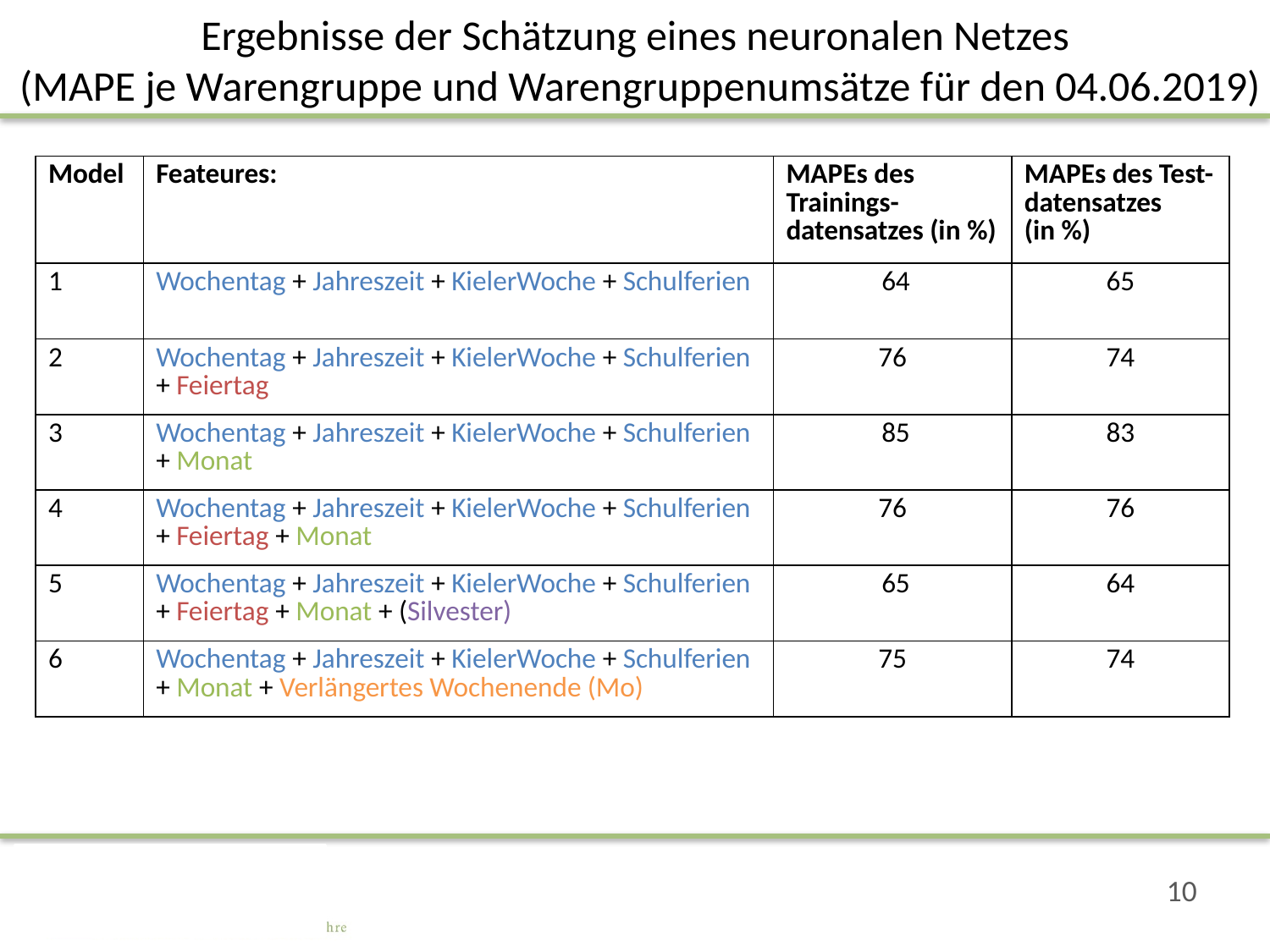

# Ergebnisse der Schätzung eines neuronalen Netzes (MAPE je Warengruppe und Warengruppenumsätze für den 04.06.2019)
| Model | Feateures: | MAPEs des Trainings-datensatzes (in %) | MAPEs des Test-datensatzes (in %) |
| --- | --- | --- | --- |
| 1 | Wochentag + Jahreszeit + KielerWoche + Schulferien | 64 | 65 |
| 2 | Wochentag + Jahreszeit + KielerWoche + Schulferien + Feiertag | 76 | 74 |
| 3 | Wochentag + Jahreszeit + KielerWoche + Schulferien + Monat | 85 | 83 |
| 4 | Wochentag + Jahreszeit + KielerWoche + Schulferien + Feiertag + Monat | 76 | 76 |
| 5 | Wochentag + Jahreszeit + KielerWoche + Schulferien + Feiertag + Monat + (Silvester) | 65 | 64 |
| 6 | Wochentag + Jahreszeit + KielerWoche + Schulferien + Monat + Verlängertes Wochenende (Mo) | 75 | 74 |

10